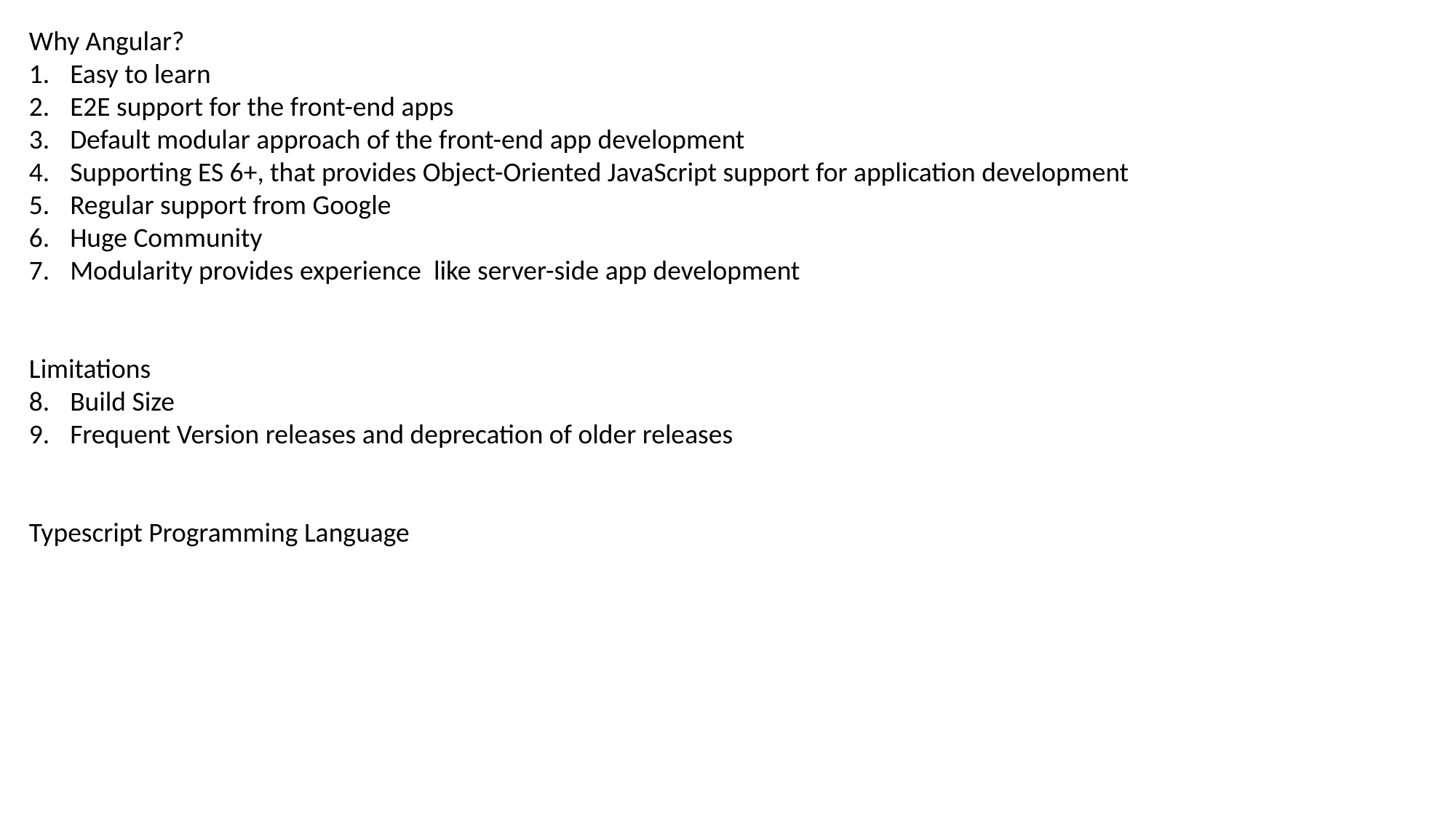

Why Angular?
Easy to learn
E2E support for the front-end apps
Default modular approach of the front-end app development
Supporting ES 6+, that provides Object-Oriented JavaScript support for application development
Regular support from Google
Huge Community
Modularity provides experience  like server-side app development

Limitations
Build Size
Frequent Version releases and deprecation of older releases

Typescript Programming Language